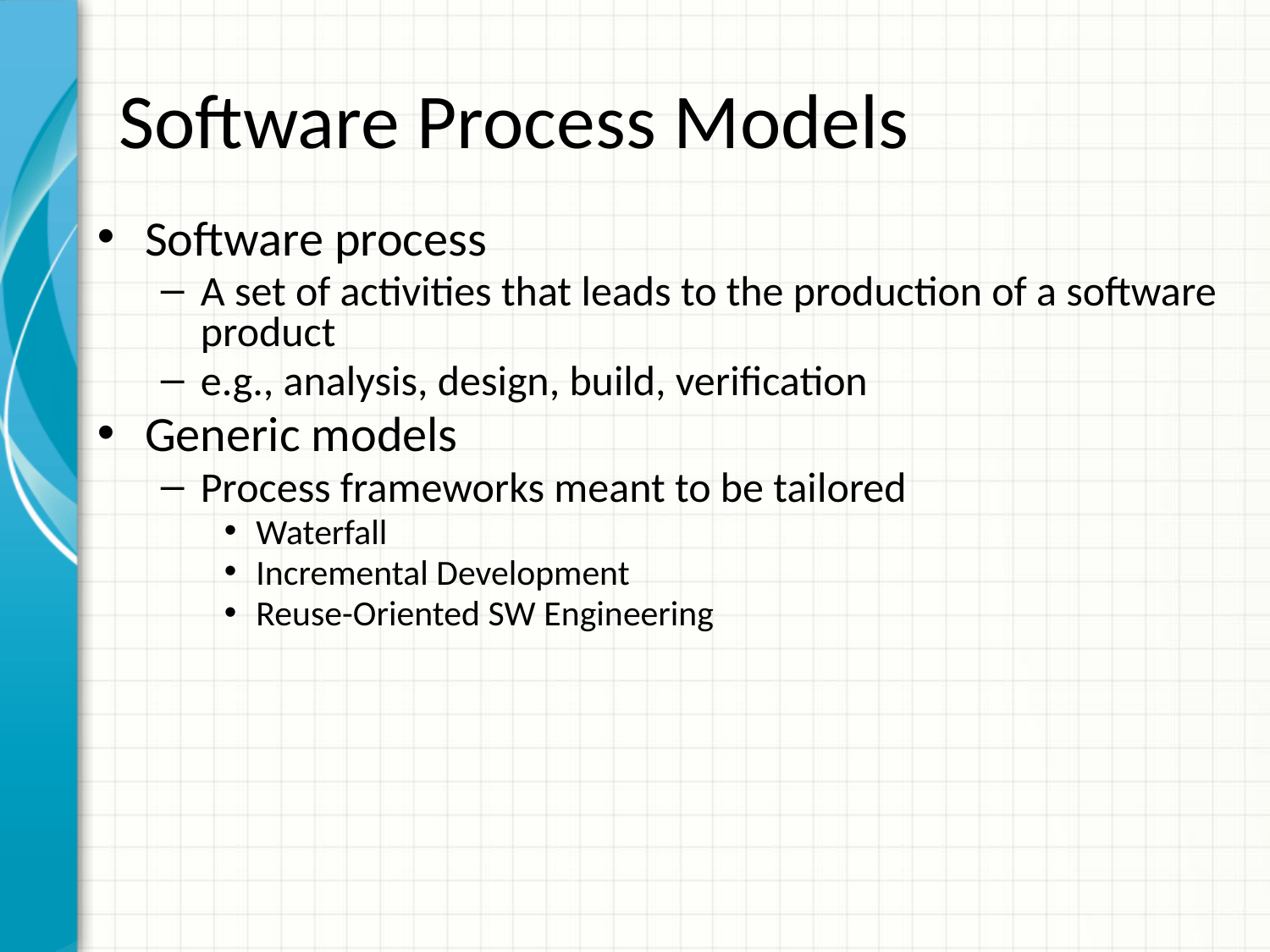

# Software Process Models
Software process
A set of activities that leads to the production of a software product
e.g., analysis, design, build, verification
Generic models
Process frameworks meant to be tailored
Waterfall
Incremental Development
Reuse-Oriented SW Engineering